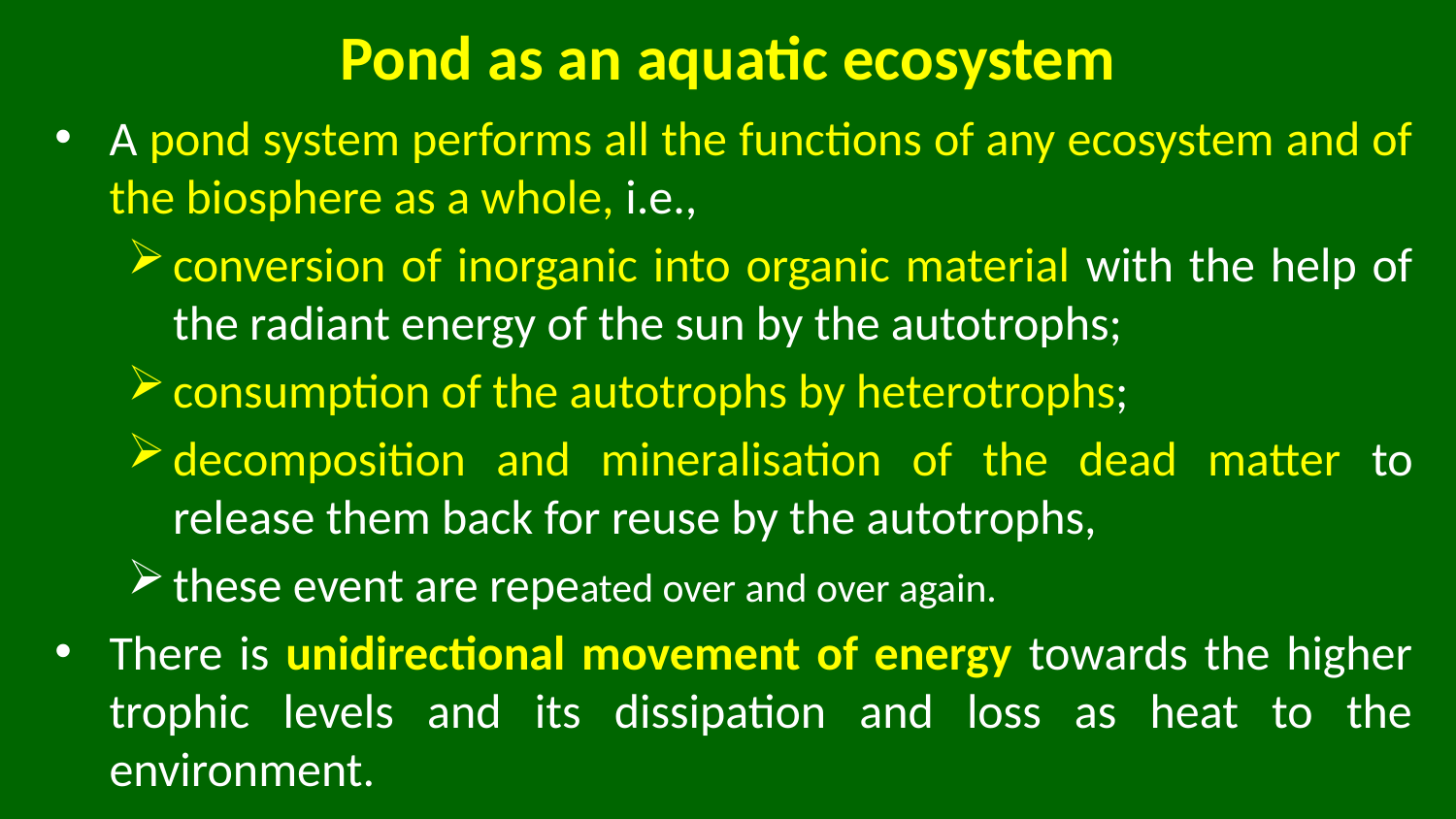

# Pond as an aquatic ecosystem
A pond system performs all the functions of any ecosystem and of the biosphere as a whole, i.e.,
conversion of inorganic into organic material with the help of the radiant energy of the sun by the autotrophs;
consumption of the autotrophs by heterotrophs;
decomposition and mineralisation of the dead matter to release them back for reuse by the autotrophs,
these event are repeated over and over again.
There is unidirectional movement of energy towards the higher trophic levels and its dissipation and loss as heat to the environment.